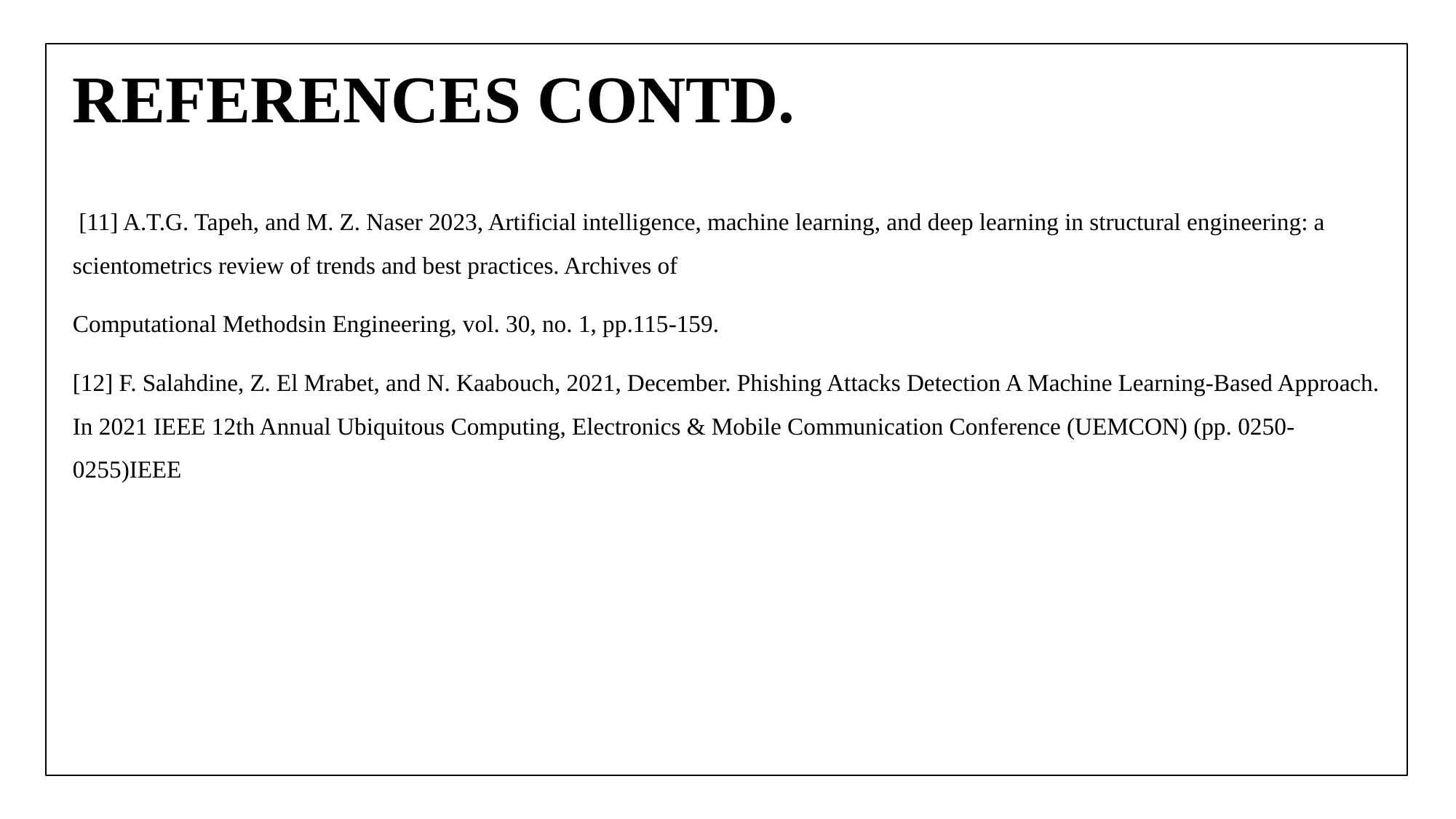

29
# REFERENCES CONTD.

 [11] A.T.G. Tapeh, and M. Z. Naser 2023, Artificial intelligence, machine learning, and deep learning in structural engineering: a scientometrics review of trends and best practices. Archives of
Computational Methodsin Engineering, vol. 30, no. 1, pp.115-159.
[12] F. Salahdine, Z. El Mrabet, and N. Kaabouch, 2021, December. Phishing Attacks Detection A Machine Learning-Based Approach. In 2021 IEEE 12th Annual Ubiquitous Computing, Electronics & Mobile Communication Conference (UEMCON) (pp. 0250-0255)IEEE